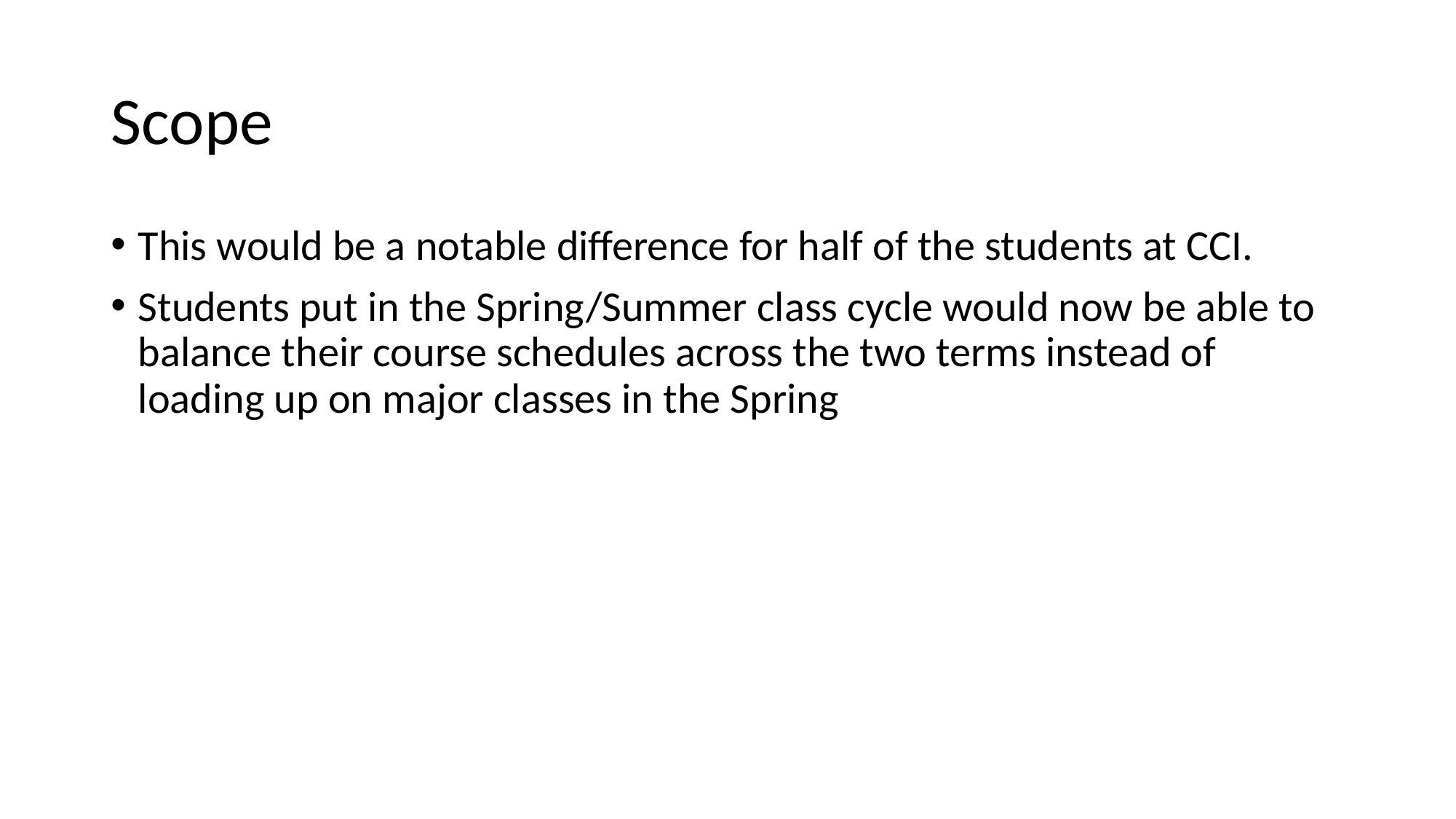

# Scope
This would be a notable difference for half of the students at CCI.
Students put in the Spring/Summer class cycle would now be able to balance their course schedules across the two terms instead of loading up on major classes in the Spring